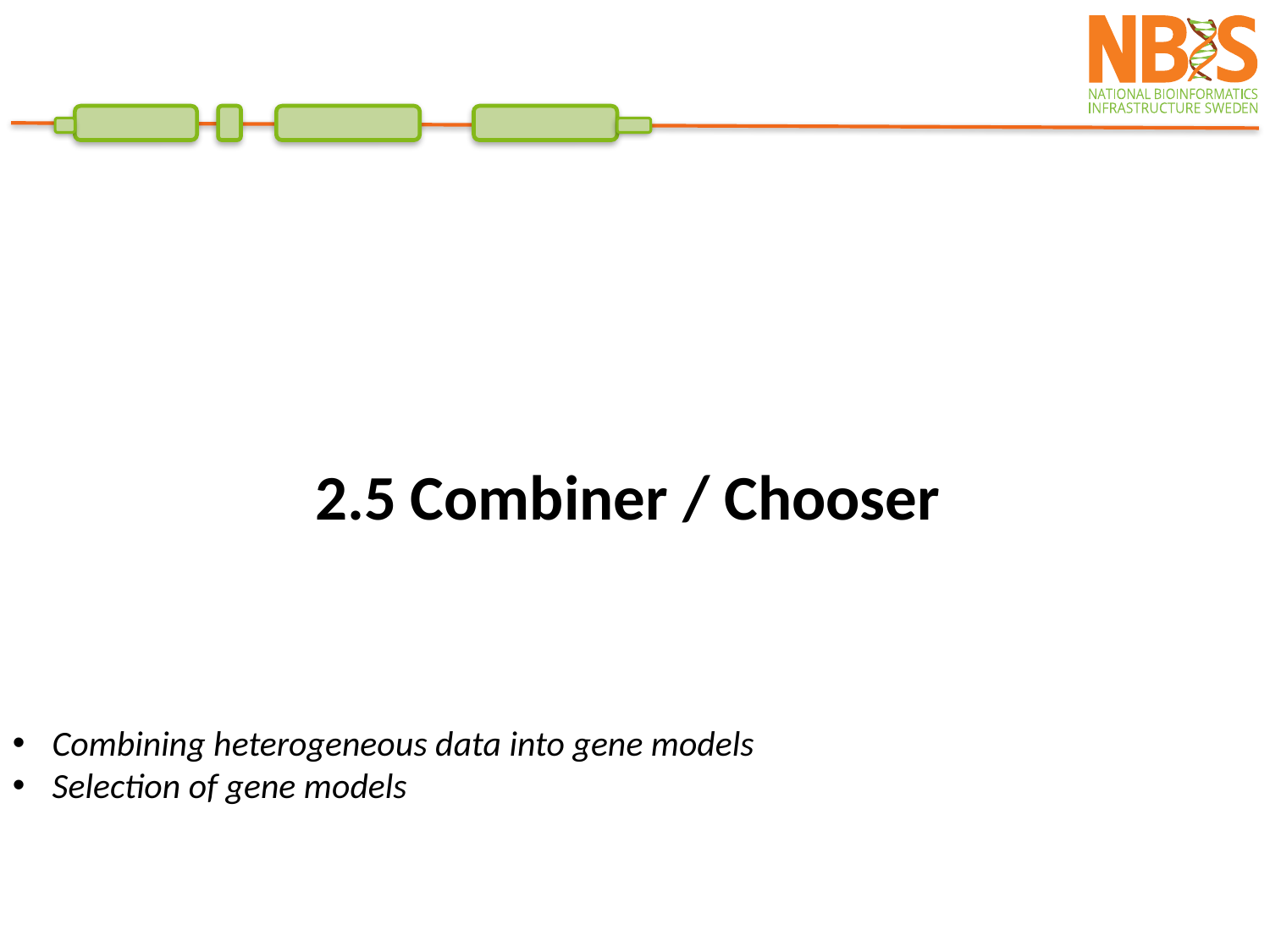

2.5 Combiner / Chooser
Combining heterogeneous data into gene models
Selection of gene models